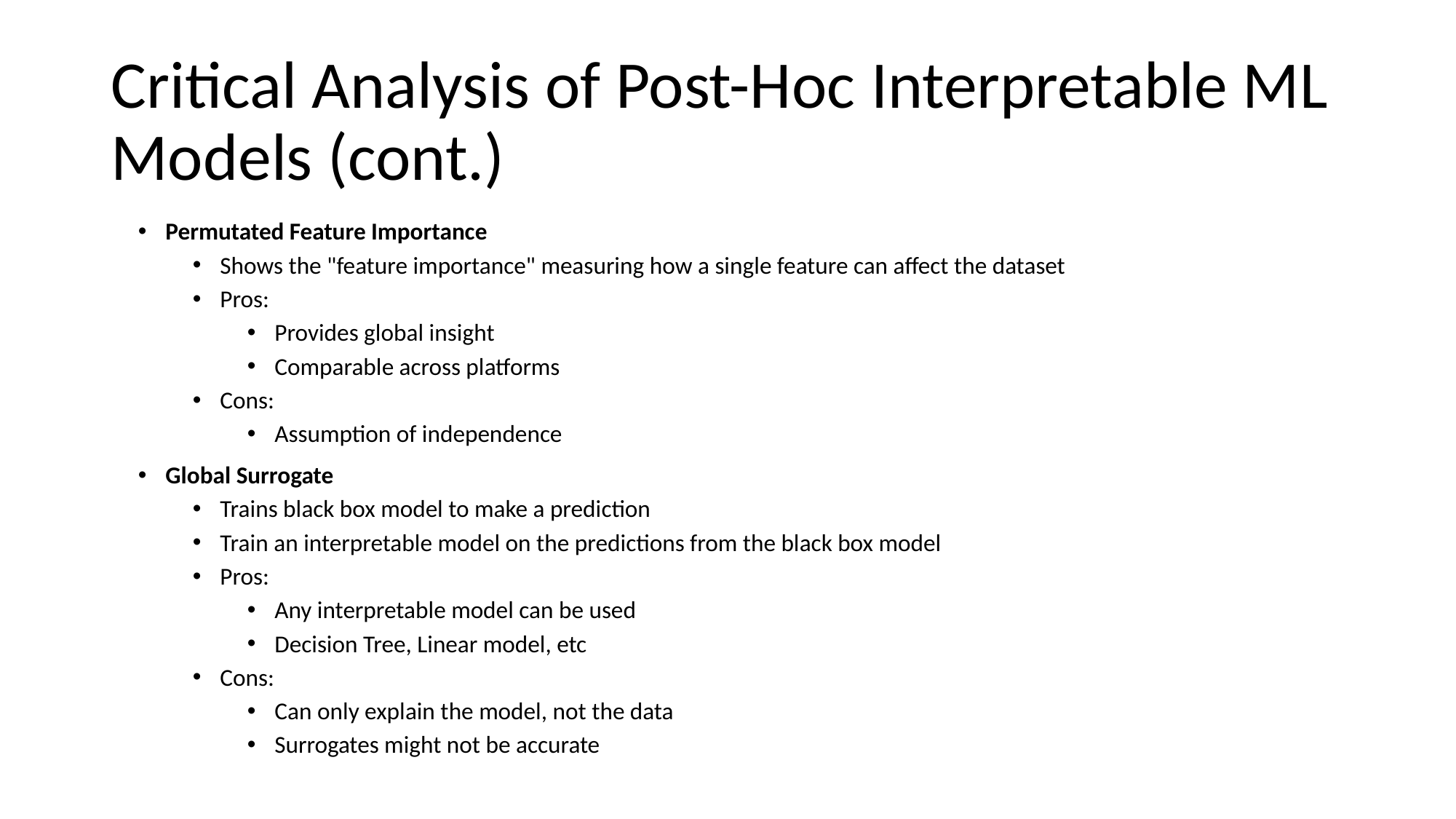

# Critical Analysis of Post-Hoc Interpretable ML Models (cont.)
Permutated Feature Importance
Shows the "feature importance" measuring how a single feature can affect the dataset
Pros:
Provides global insight
Comparable across platforms
Cons:
Assumption of independence
Global Surrogate
Trains black box model to make a prediction
Train an interpretable model on the predictions from the black box model
Pros:
Any interpretable model can be used
Decision Tree, Linear model, etc
Cons:
Can only explain the model, not the data
Surrogates might not be accurate